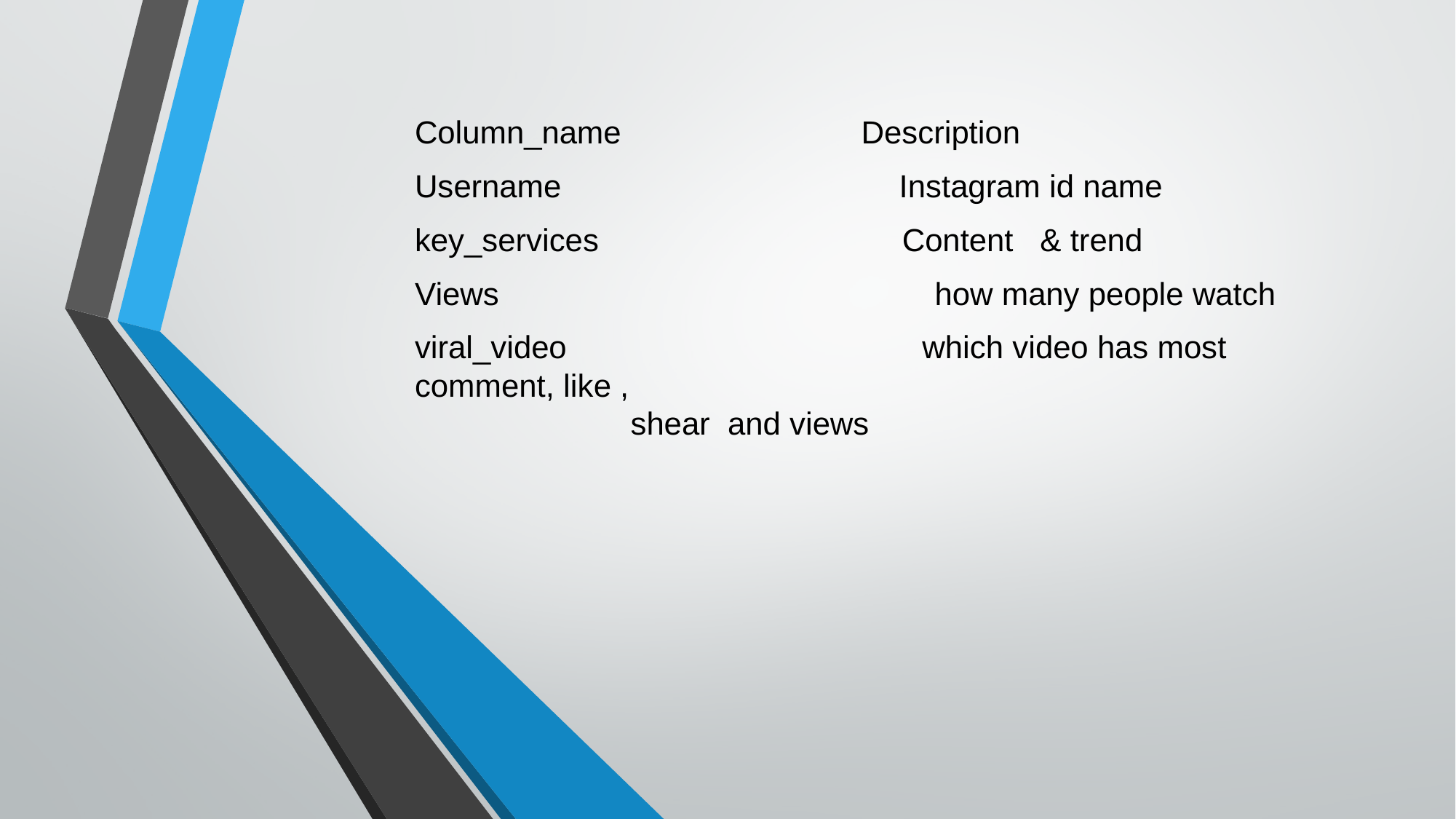

Column_name                           Description
Username                                      Instagram id name
key_services                                  Content   & trend
Views                                                 how many people watch
viral_video                                        which video has most comment, like , 							            shear  and views